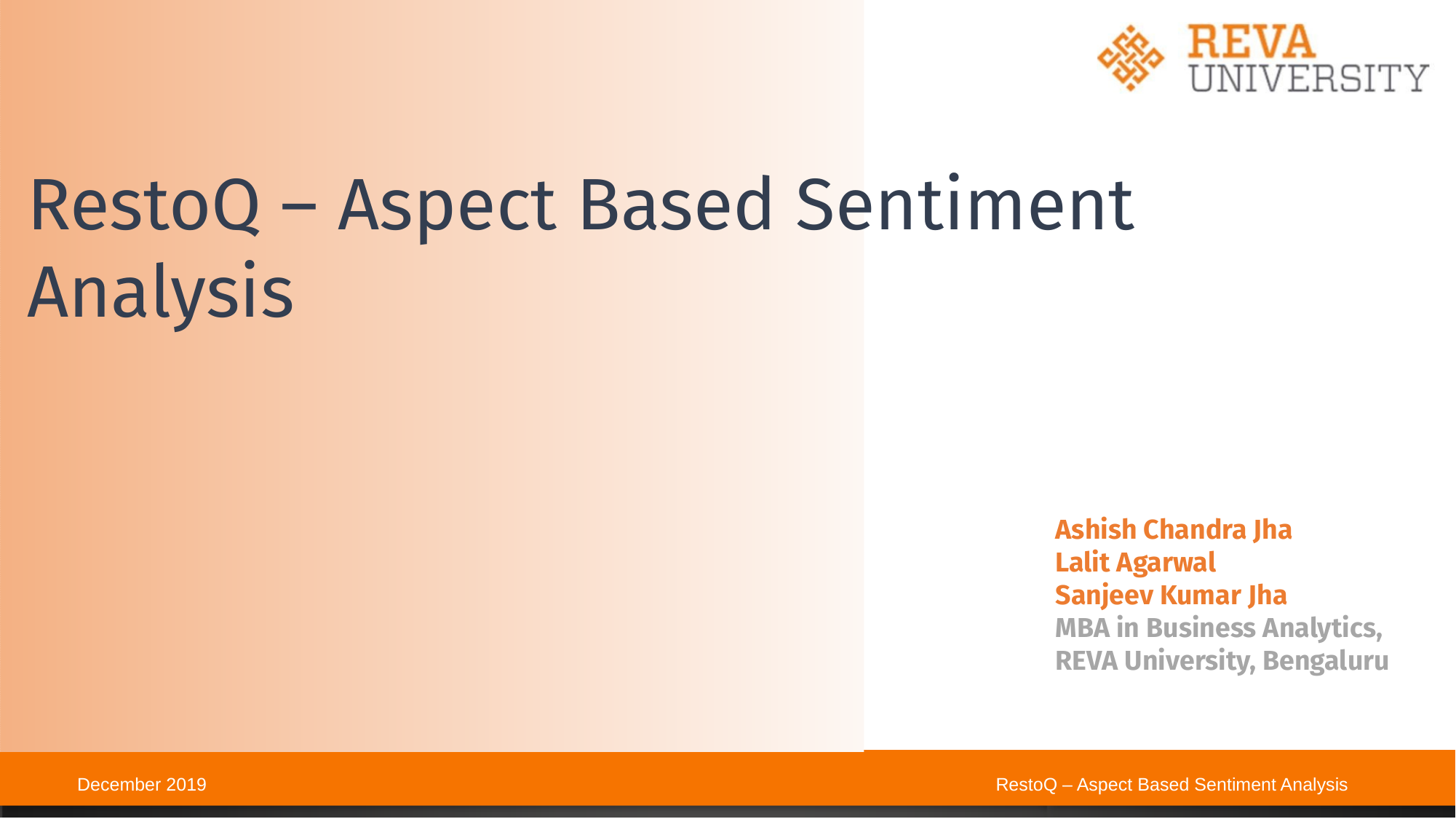

# RestoQ – Aspect Based Sentiment Analysis
Ashish Chandra Jha
Lalit Agarwal
Sanjeev Kumar Jha
MBA in Business Analytics,
REVA University, Bengaluru
December 2019
RestoQ – Aspect Based Sentiment Analysis